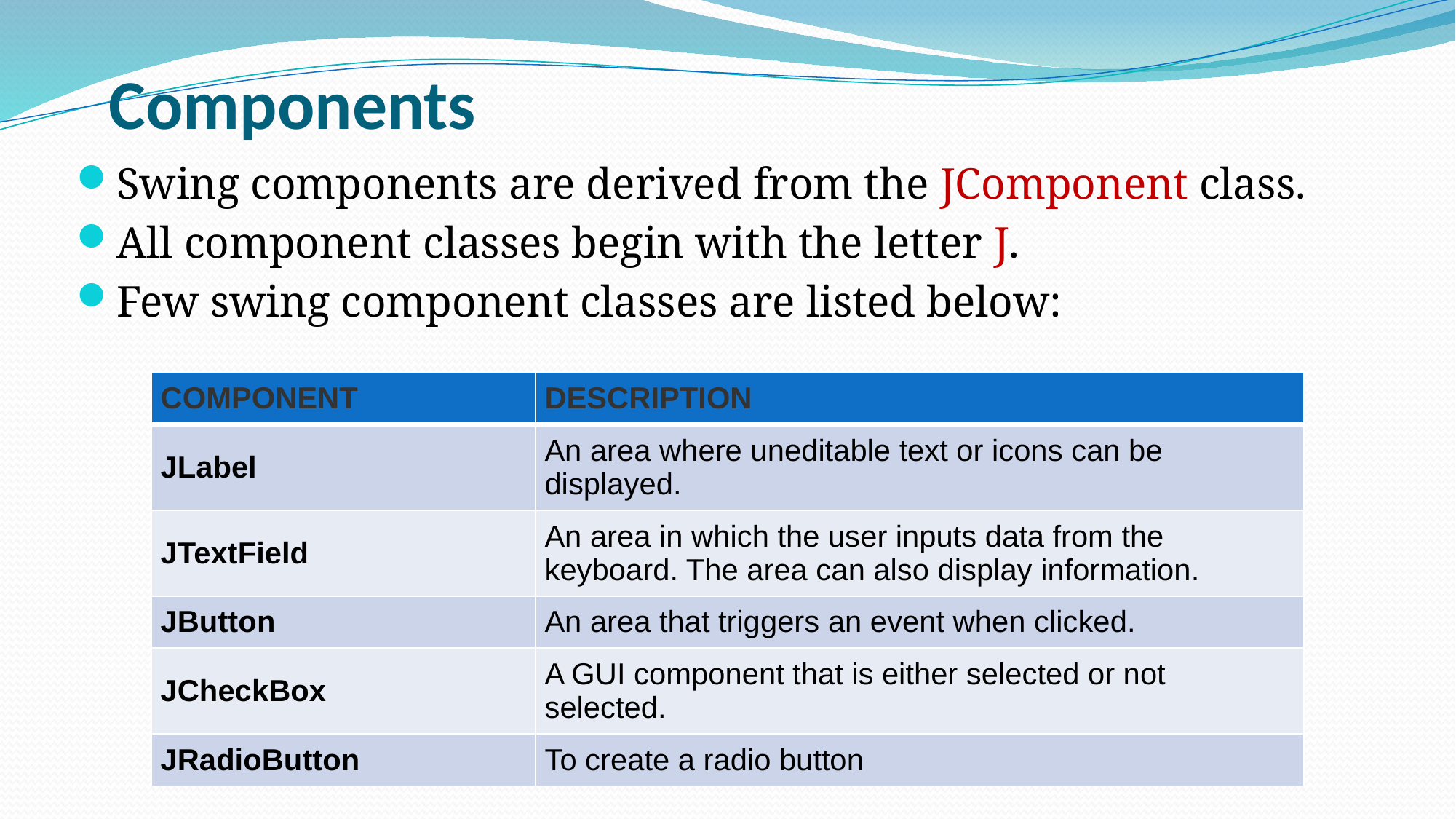

Components
Swing components are derived from the JComponent class.
All component classes begin with the letter J.
Few swing component classes are listed below:
| COMPONENT | DESCRIPTION |
| --- | --- |
| JLabel | An area where uneditable text or icons can be displayed. |
| JTextField | An area in which the user inputs data from the keyboard. The area can also display information. |
| JButton | An area that triggers an event when clicked. |
| JCheckBox | A GUI component that is either selected or not selected. |
| JRadioButton | To create a radio button |